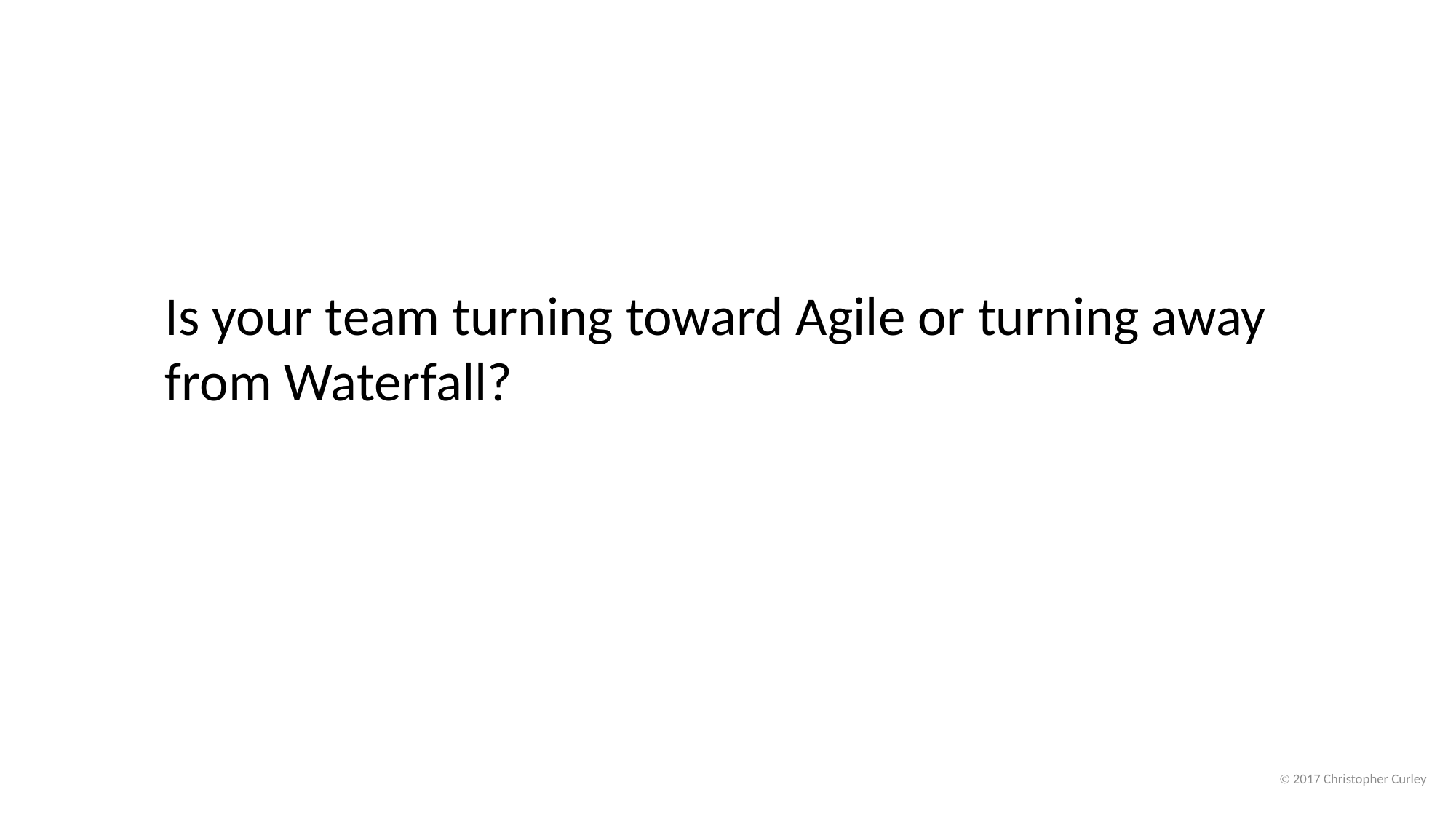

Is your team turning toward Agile or turning away from Waterfall?
Ⓒ 2017 Christopher Curley